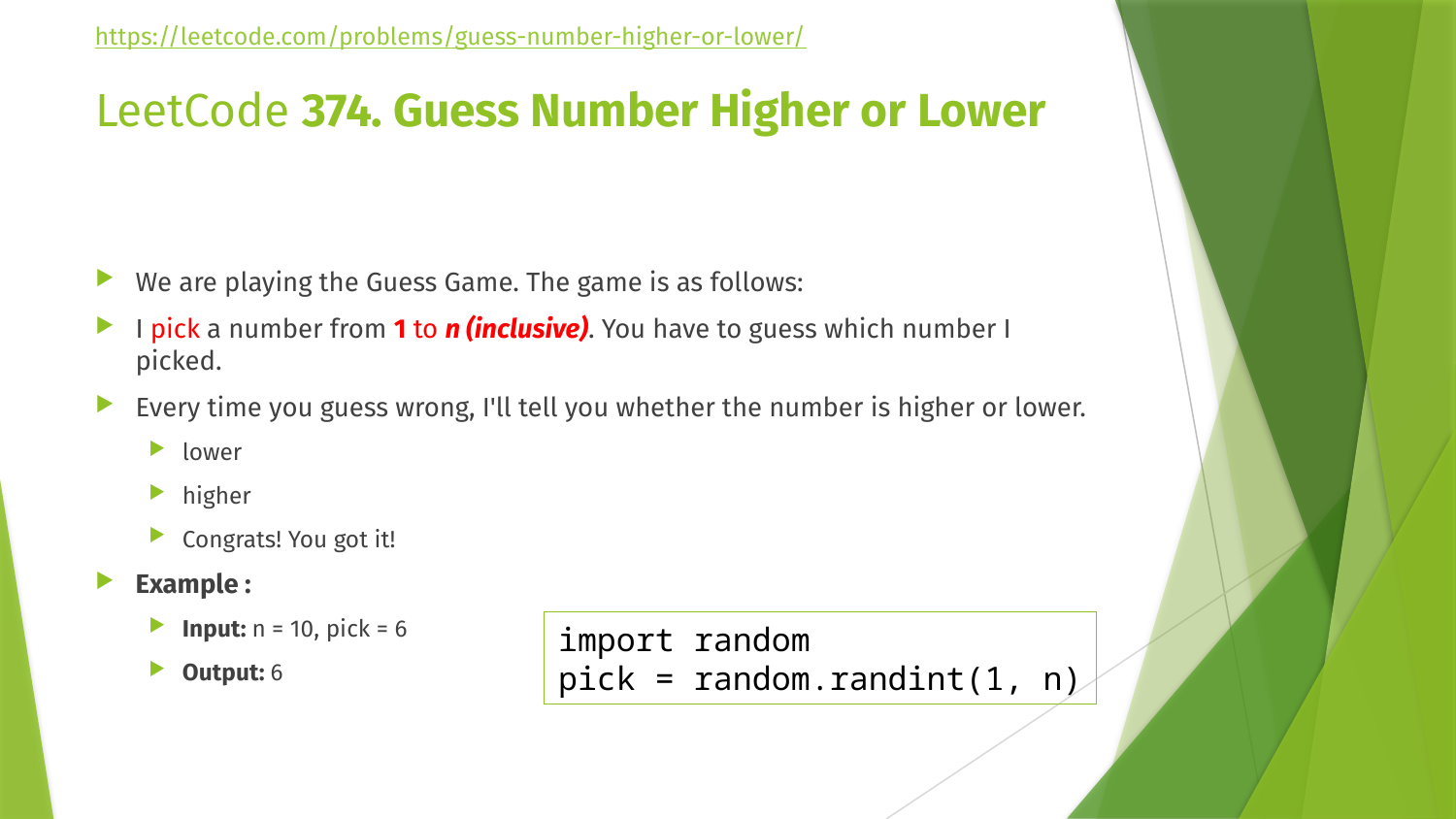

https://leetcode.com/problems/guess-number-higher-or-lower/
# LeetCode 374. Guess Number Higher or Lower
We are playing the Guess Game. The game is as follows:
I pick a number from 1 to n (inclusive). You have to guess which number I picked.
Every time you guess wrong, I'll tell you whether the number is higher or lower.
lower
higher
Congrats! You got it!
Example :
Input: n = 10, pick = 6
Output: 6

import random
pick = random.randint(1, n)